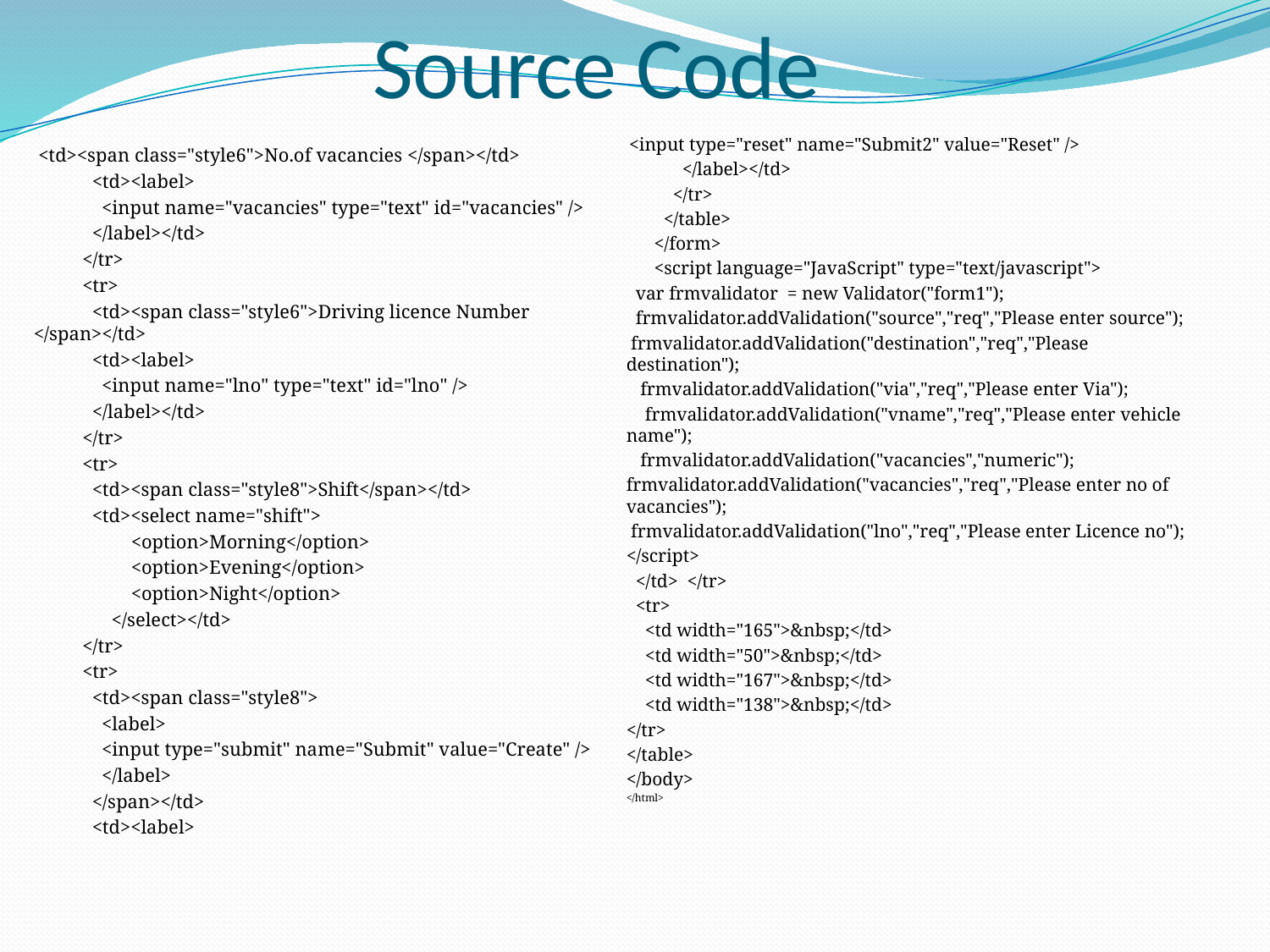

# Source Code
 <input type="reset" name="Submit2" value="Reset" />
            </label></td>
          </tr>
        </table>
      </form>
      <script language="JavaScript" type="text/javascript">
  var frmvalidator  = new Validator("form1");
  frmvalidator.addValidation("source","req","Please enter source");
 frmvalidator.addValidation("destination","req","Please destination");
   frmvalidator.addValidation("via","req","Please enter Via");
    frmvalidator.addValidation("vname","req","Please enter vehicle name");
   frmvalidator.addValidation("vacancies","numeric");
frmvalidator.addValidation("vacancies","req","Please enter no of vacancies");
 frmvalidator.addValidation("lno","req","Please enter Licence no");
</script>
  </td>  </tr>
  <tr>
    <td width="165">&nbsp;</td>
    <td width="50">&nbsp;</td>
    <td width="167">&nbsp;</td>
    <td width="138">&nbsp;</td>
</tr>
</table>
</body>
</html>

 <td><span class="style6">No.of vacancies </span></td>
            <td><label>
              <input name="vacancies" type="text" id="vacancies" />
            </label></td>
          </tr>
          <tr>
            <td><span class="style6">Driving licence Number </span></td>
            <td><label>
              <input name="lno" type="text" id="lno" />
            </label></td>
          </tr>
          <tr>
            <td><span class="style8">Shift</span></td>
            <td><select name="shift">
                    <option>Morning</option>
                    <option>Evening</option>
                    <option>Night</option>
                </select></td>
          </tr>
          <tr>
            <td><span class="style8">
              <label>
              <input type="submit" name="Submit" value="Create" />
              </label>
            </span></td>
            <td><label>